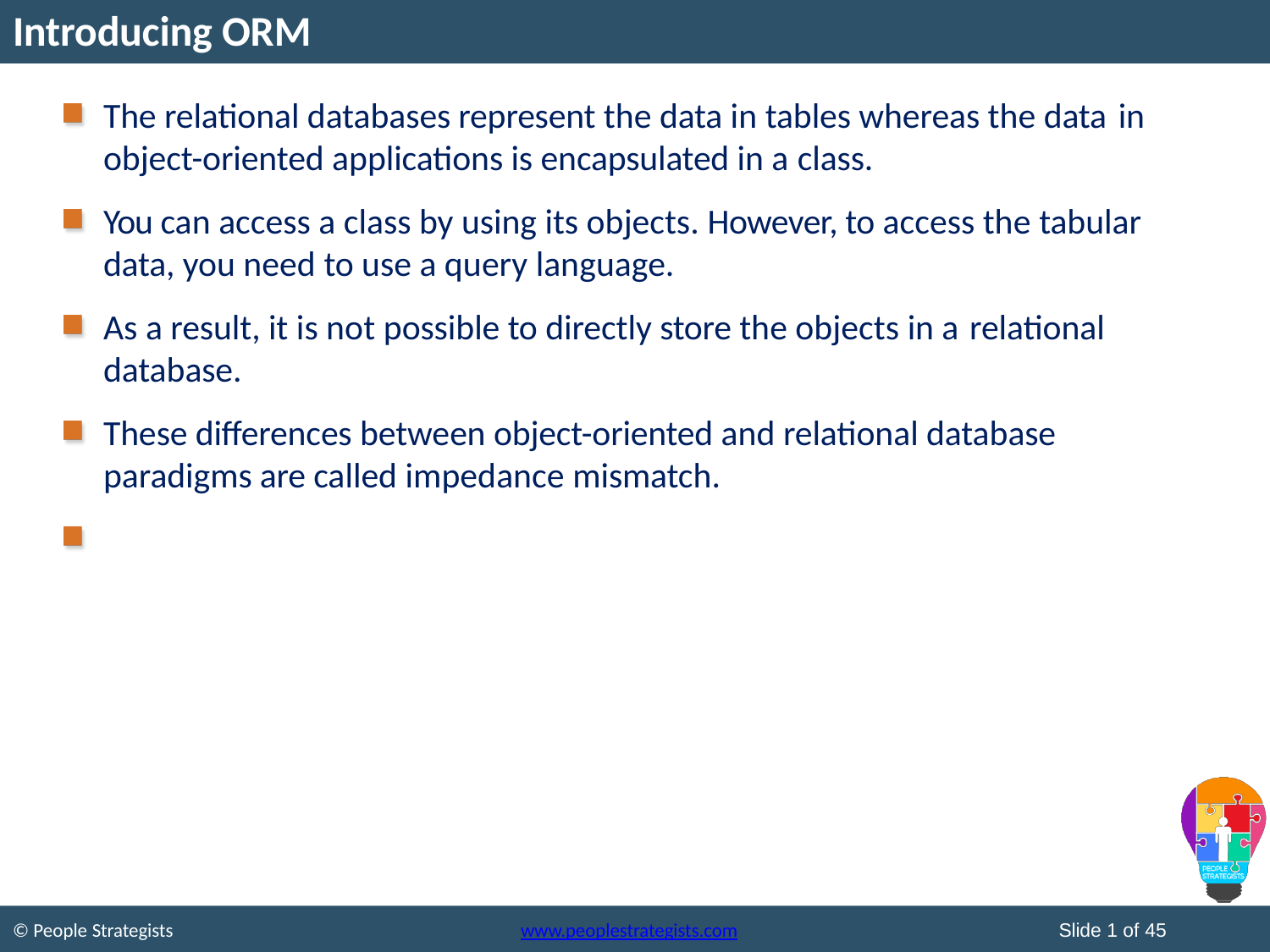

# Introducing ORM
The relational databases represent the data in tables whereas the data in
object-oriented applications is encapsulated in a class.
You can access a class by using its objects. However, to access the tabular  data, you need to use a query language.
As a result, it is not possible to directly store the objects in a relational
database.
These differences between object-oriented and relational database  paradigms are called impedance mismatch.

Slide 1 of 45
© People Strategists
www.peoplestrategists.com